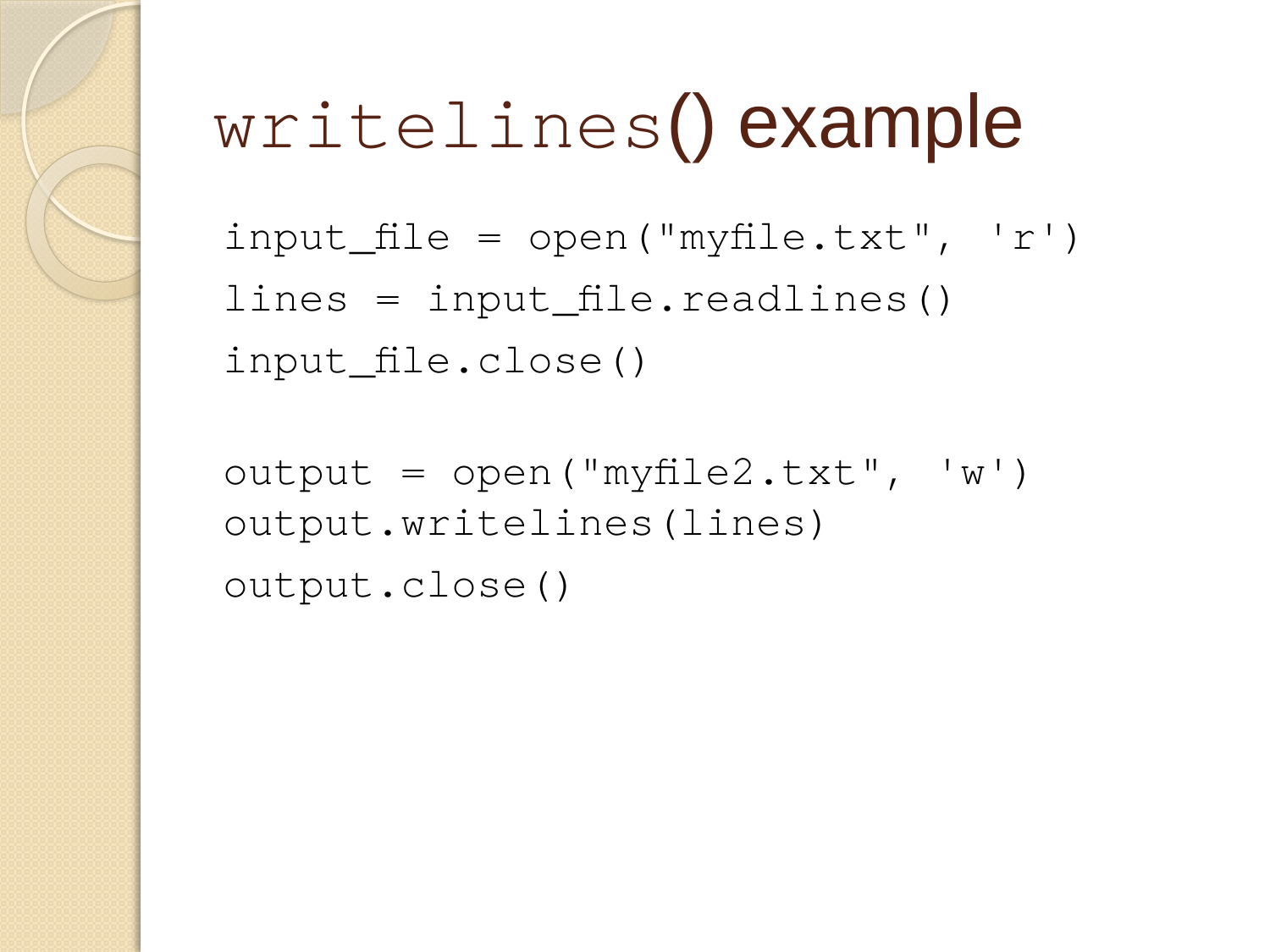

# writelines() example
input_file = open("myfile.txt", 'r')
lines = input_file.readlines()
input_file.close()
output = open("myfile2.txt", 'w') output.writelines(lines)
output.close()